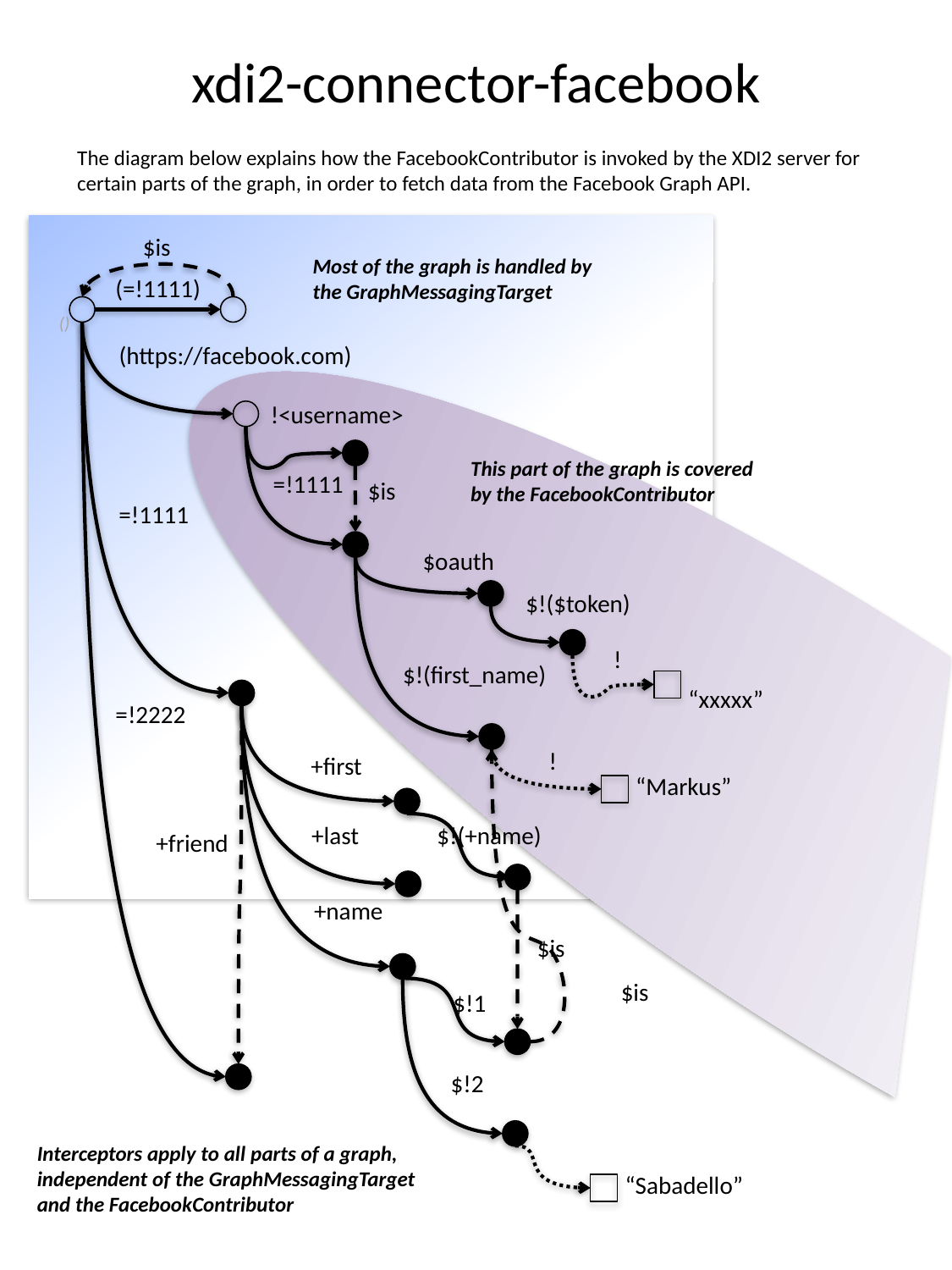

# xdi2-connector-facebook
The diagram below explains how the FacebookContributor is invoked by the XDI2 server for certain parts of the graph, in order to fetch data from the Facebook Graph API.

$is
Most of the graph is handled by the GraphMessagingTarget
(=!1111)

()
(https://facebook.com)
!<username>

This part of the graph is covered by the FacebookContributor
=!1111
$is
=!1111

$oauth

$!($token)

!
$!(first_name)

“xxxxx”

=!2222

!
+first
“Markus”

$!(+name)
+last
+friend

+name
$is

$is
$!1

$!2

Interceptors apply to all parts of a graph, independent of the GraphMessagingTarget and the FacebookContributor
“Sabadello”